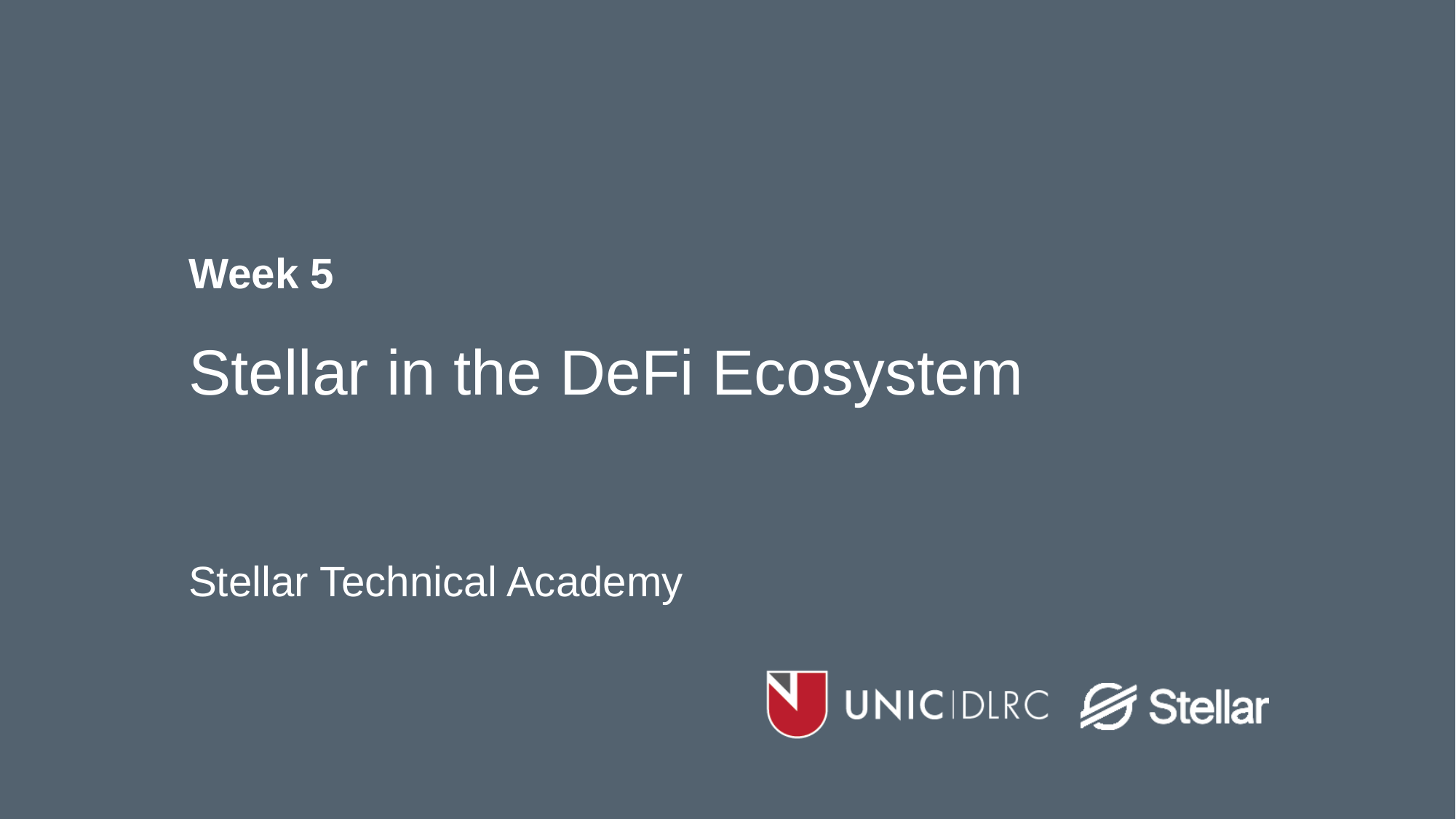

Week 5
Stellar in the DeFi Ecosystem
Stellar Technical Academy